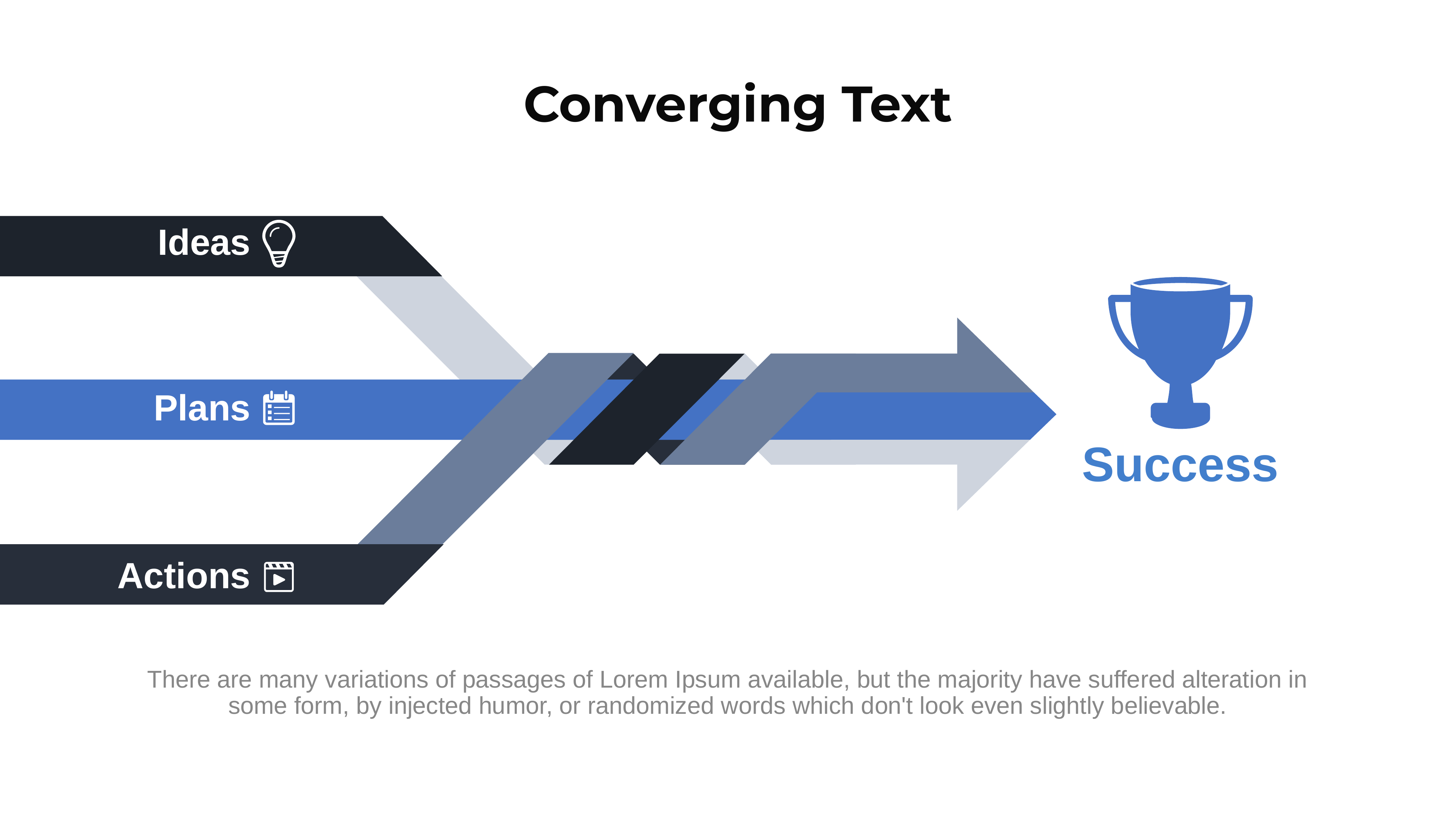

100
Converging Text
Ideas

Plans

Success

Actions

There are many variations of passages of Lorem Ipsum available, but the majority have suffered alteration in some form, by injected humor, or randomized words which don't look even slightly believable.